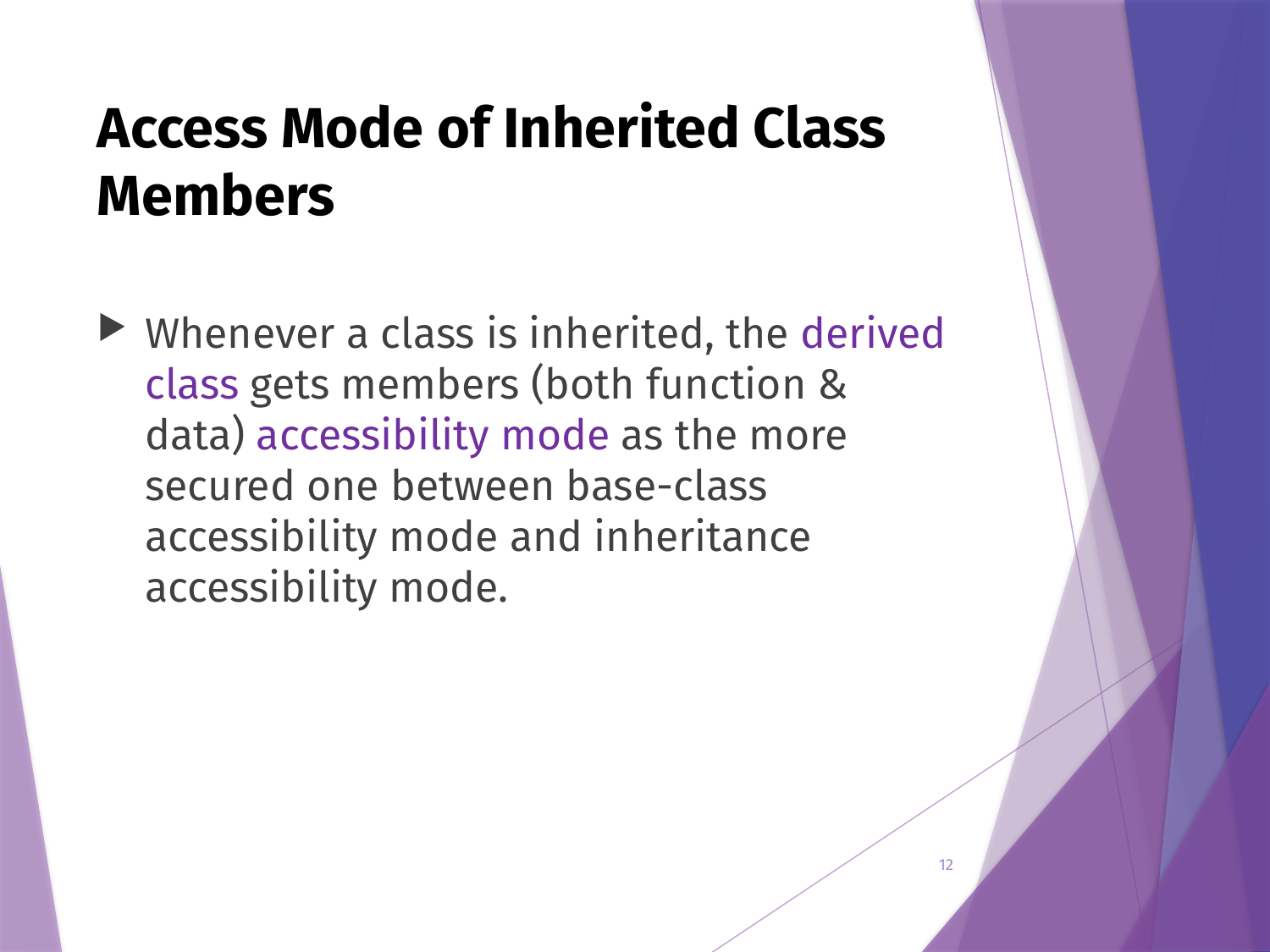

# Access Mode of Inherited Class Members
Whenever a class is inherited, the derived class gets members (both function & data) accessibility mode as the more secured one between base-class accessibility mode and inheritance accessibility mode.
12